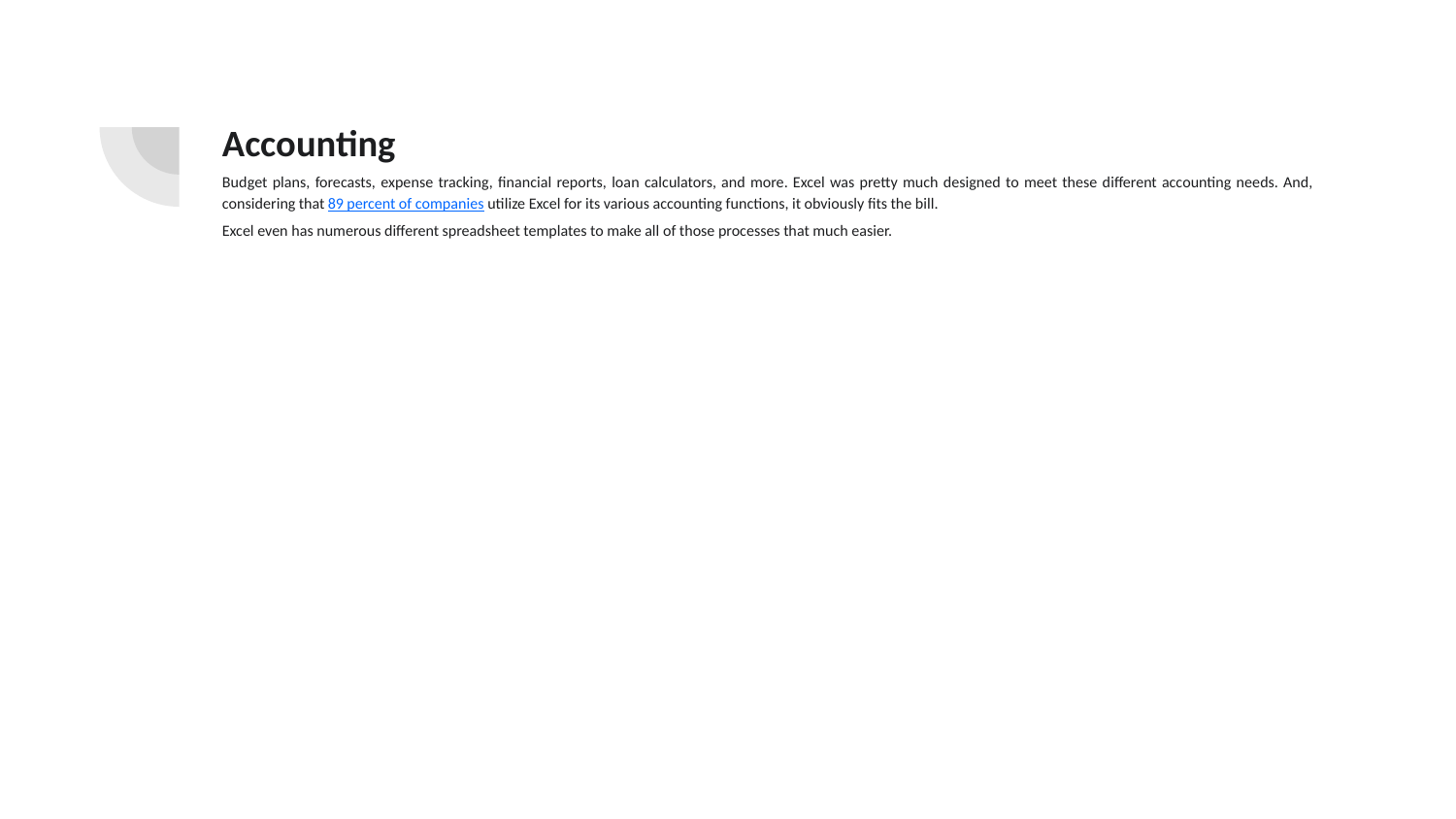

# Accounting
Budget plans, forecasts, expense tracking, financial reports, loan calculators, and more. Excel was pretty much designed to meet these different accounting needs. And, considering that 89 percent of companies utilize Excel for its various accounting functions, it obviously fits the bill.
Excel even has numerous different spreadsheet templates to make all of those processes that much easier.